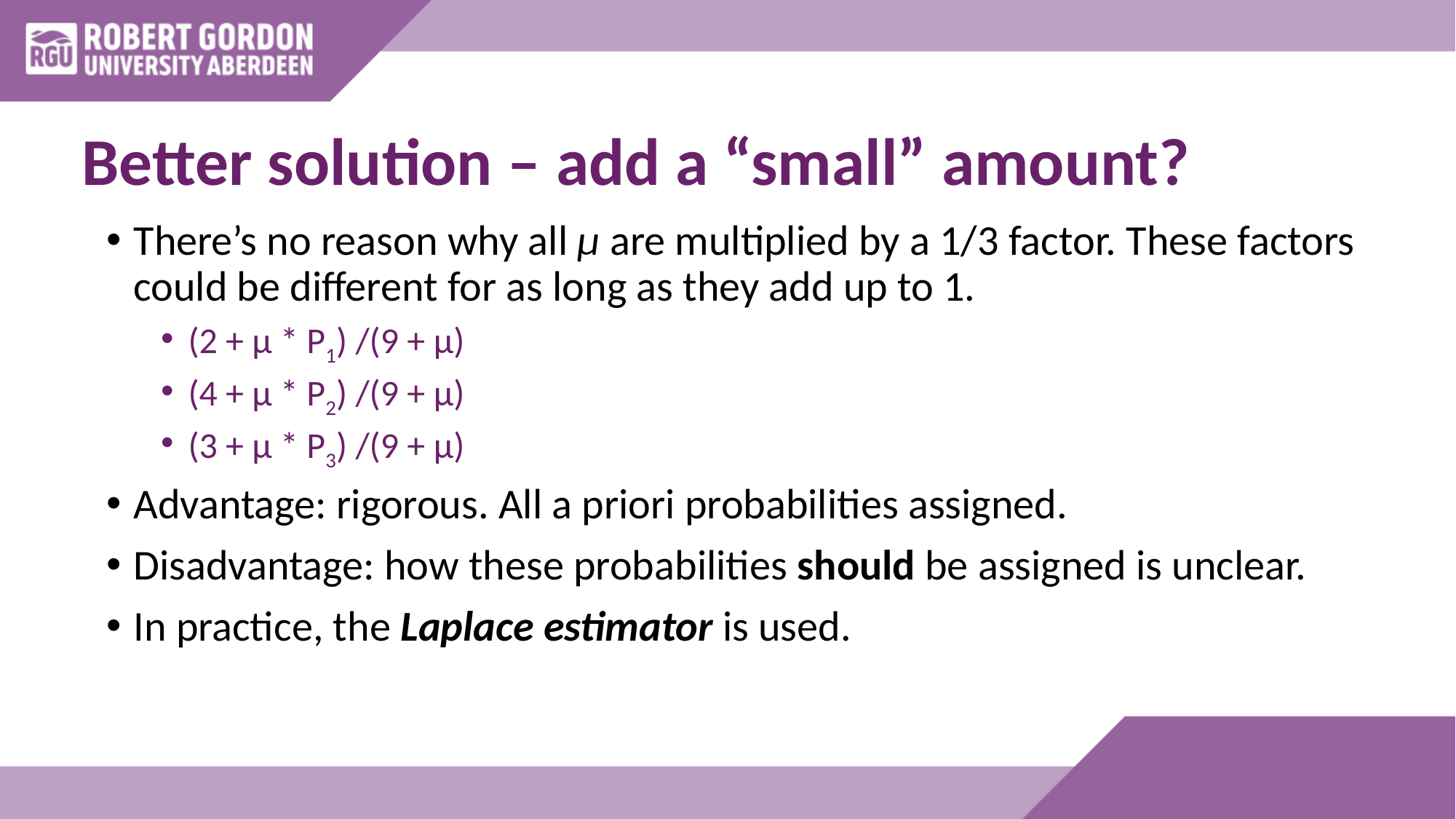

# Better solution – add a “small” amount?
There’s no reason why all μ are multiplied by a 1/3 factor. These factors could be different for as long as they add up to 1.
(2 + μ * P1) /(9 + μ)
(4 + μ * P2) /(9 + μ)
(3 + μ * P3) /(9 + μ)
Advantage: rigorous. All a priori probabilities assigned.
Disadvantage: how these probabilities should be assigned is unclear.
In practice, the Laplace estimator is used.